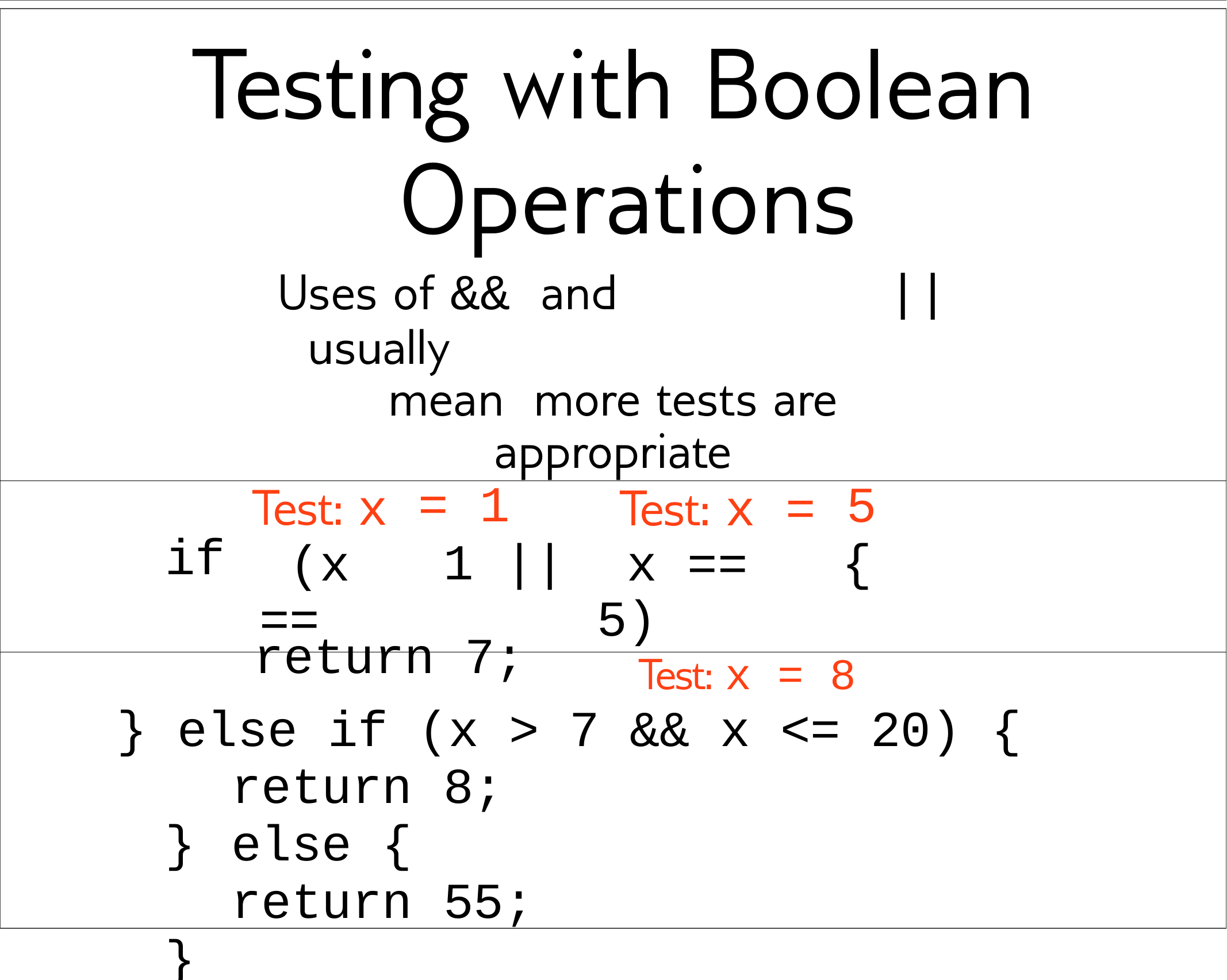

| Testing with Boolean Operations Uses of && and || usually mean more tests are appropriate |  |  |  |  |  |
| --- | --- | --- | --- | --- | --- |
| if | Test: x (x == | = 1 | 1 || | Test: x = x == 5) | 5 { |
| return 7; Test: x = 8 } else if (x > 7 && x <= 20) { |  |  |  |  |  |
|  | return | 8; |  |  |  |
| } | else { |  |  |  |  |
|  | return | 55; |  |  |  |
| } |  |  |  |  |  |